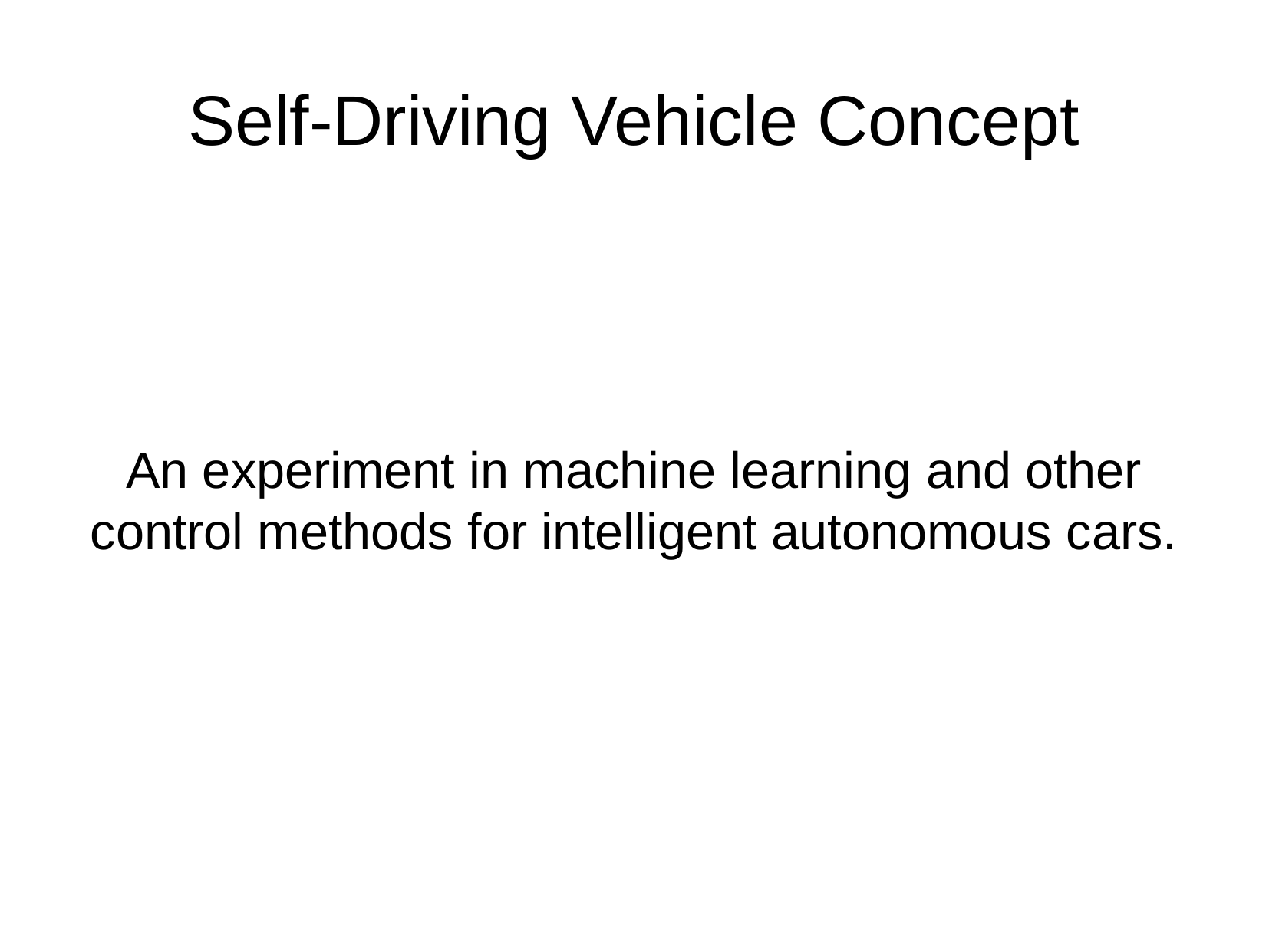

Self-Driving Vehicle Concept
An experiment in machine learning and other control methods for intelligent autonomous cars.